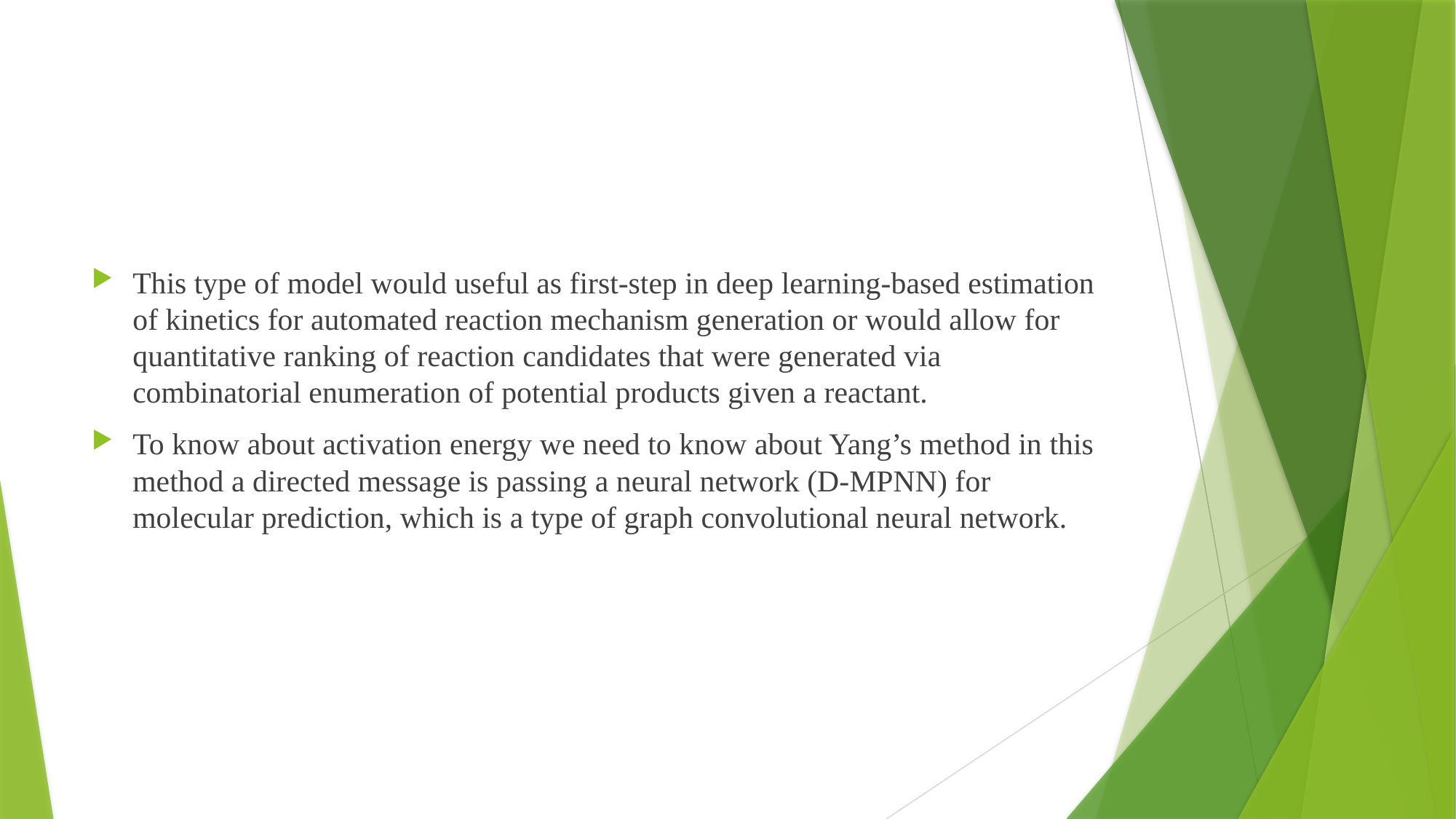

#
This type of model would useful as first-step in deep learning-based estimation of kinetics for automated reaction mechanism generation or would allow for quantitative ranking of reaction candidates that were generated via combinatorial enumeration of potential products given a reactant.
To know about activation energy we need to know about Yang’s method in this method a directed message is passing a neural network (D-MPNN) for molecular prediction, which is a type of graph convolutional neural network.